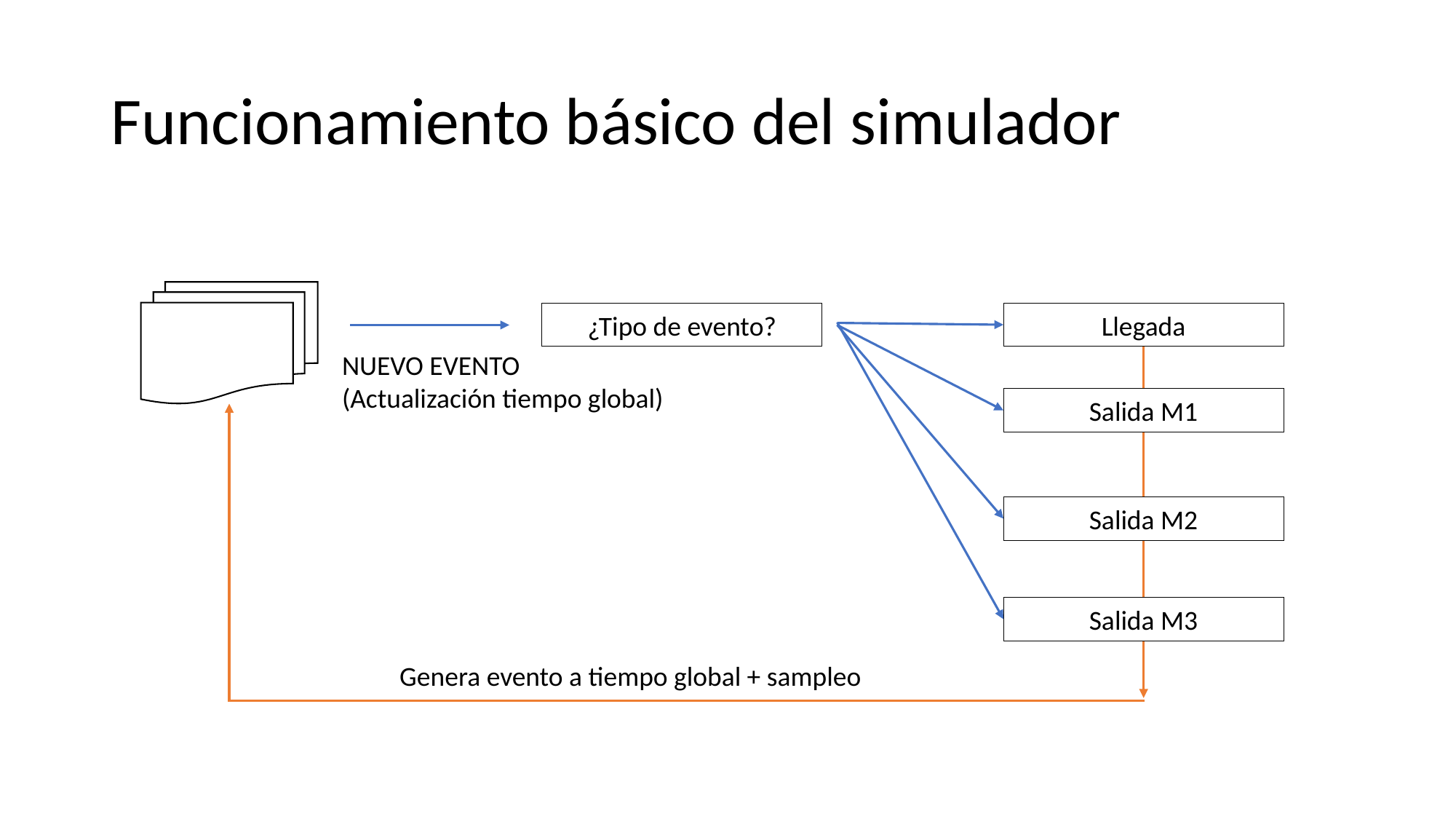

# Funcionamiento básico del simulador

¿Tipo de evento?
Llegada
NUEVO EVENTO
(Actualización tiempo global)
Salida M1
Salida M2
Salida M3
Genera evento a tiempo global + sampleo